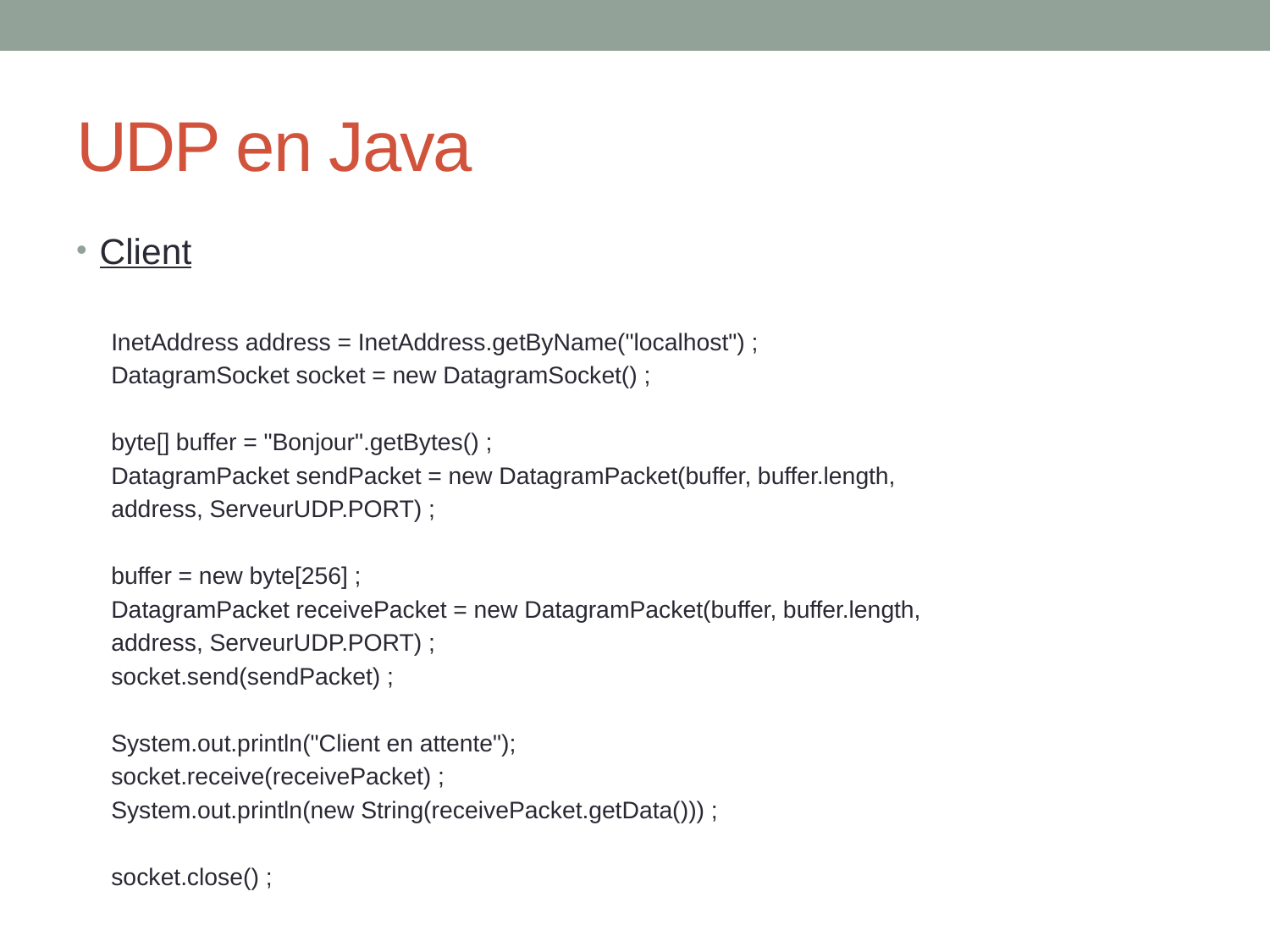

# UDP en Java
Client

InetAddress address = InetAddress.getByName("localhost") ;
DatagramSocket socket = new DatagramSocket() ;

byte[] buffer = "Bonjour".getBytes() ;
DatagramPacket sendPacket = new DatagramPacket(buffer, buffer.length,
					address, ServeurUDP.PORT) ;

buffer = new byte[256] ;
DatagramPacket receivePacket = new DatagramPacket(buffer, buffer.length,
					address, ServeurUDP.PORT) ;
socket.send(sendPacket) ;

System.out.println("Client en attente");
socket.receive(receivePacket) ;
System.out.println(new String(receivePacket.getData())) ;

socket.close() ;